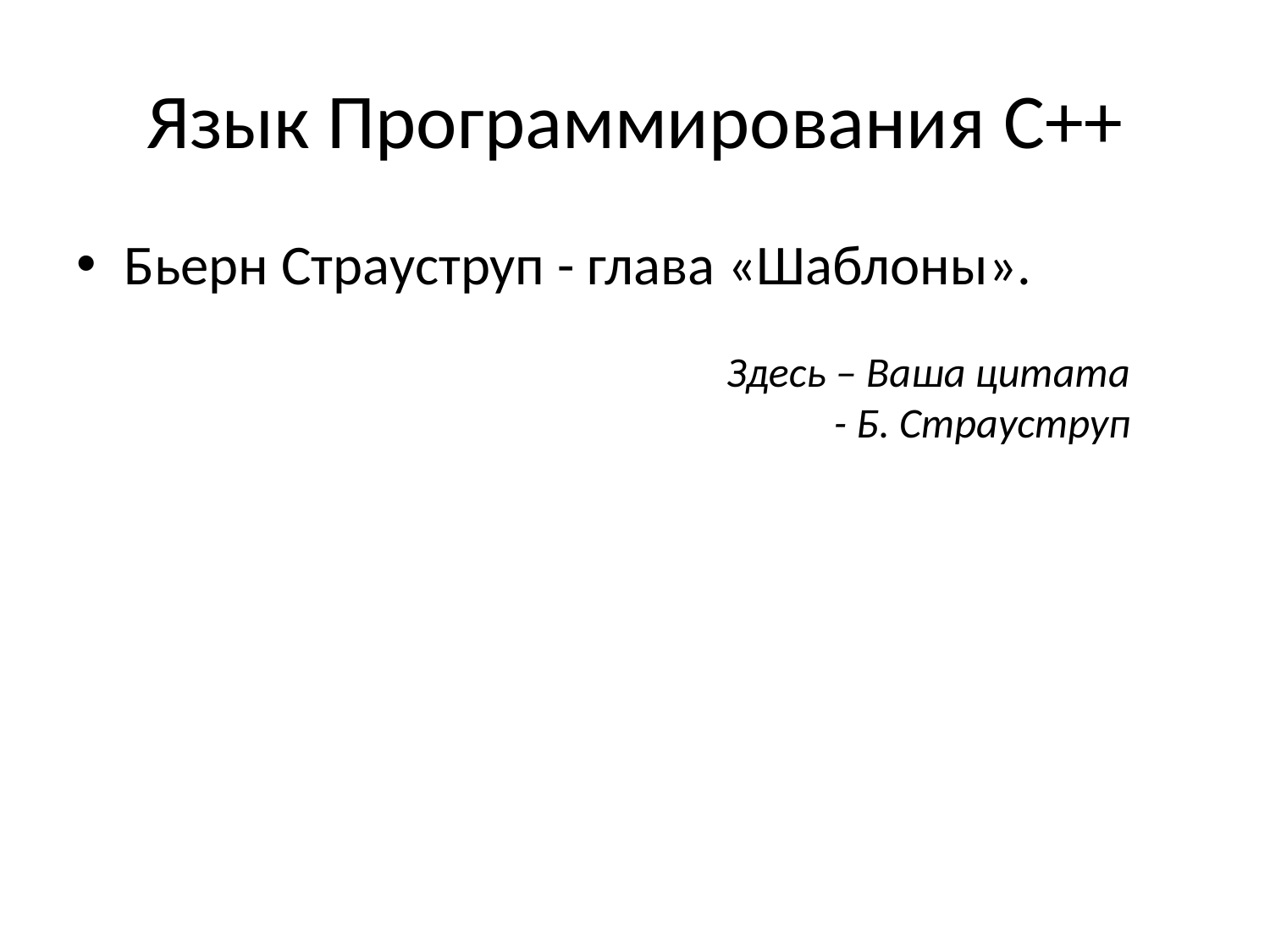

# Язык Программирования C++
Бьерн Страуструп - глава «Шаблоны».

Здесь – Ваша цитата
- Б. Страуструп